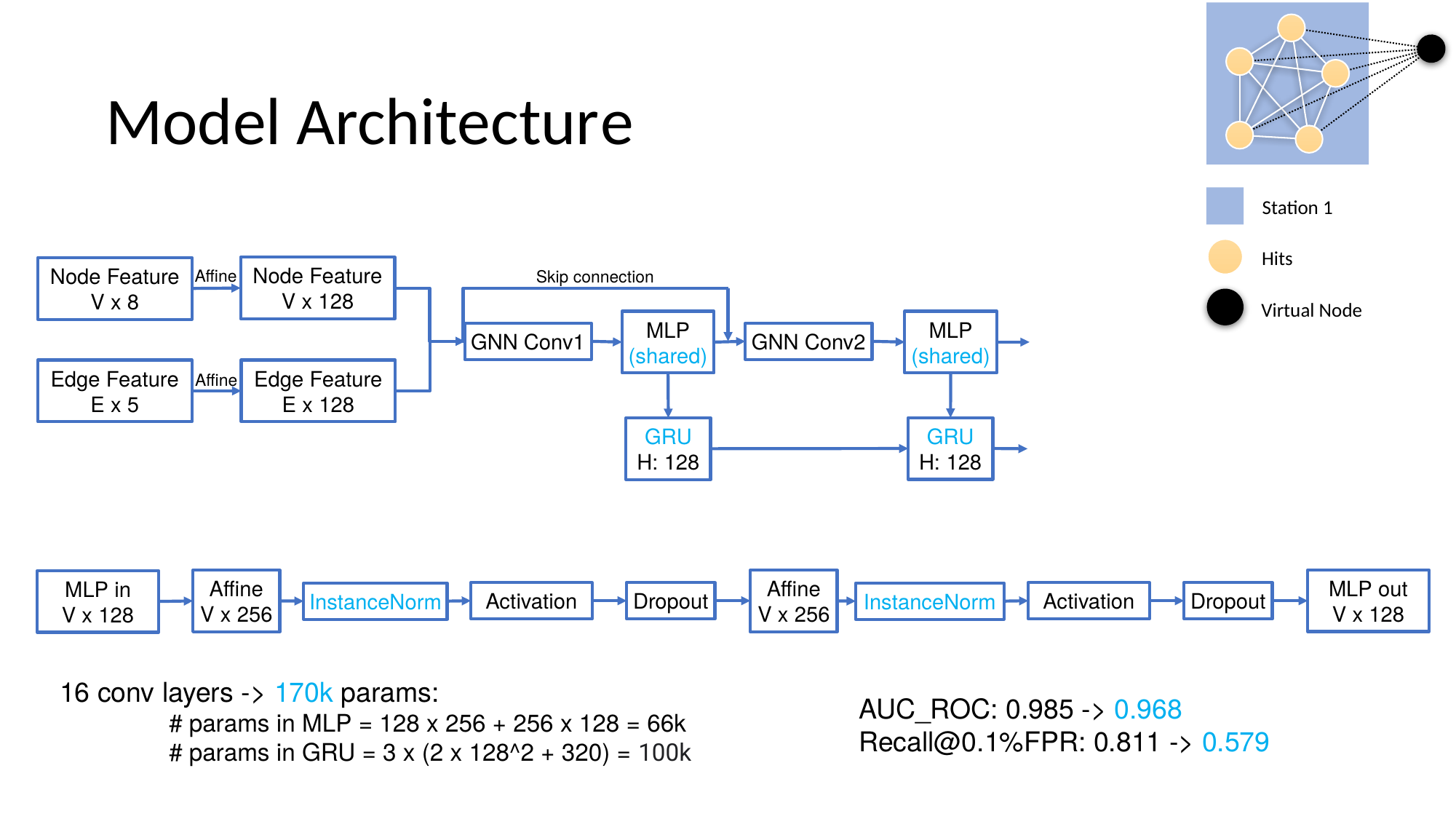

Station 1

Hits

Virtual Node
# Model Architecture
Node Feature V x 128
Node Feature V x 8
Affine
Skip connection
MLP (shared)
MLP (shared)
GNN Conv2
GNN Conv1
Edge Feature E x 5
Edge Feature E x 128
Affine
GRU
H: 128
GRU
H: 128
MLP out
V x 128
Affine
V x 256
Affine
V x 256
MLP in
V x 128
Activation
Dropout
Activation
Dropout
InstanceNorm
InstanceNorm
16 conv layers -> 170k params:
	# params in MLP = 128 x 256 + 256 x 128 = 66k
	# params in GRU = 3 x (2 x 128^2 + 320) = 100k
AUC_ROC: 0.985 -> 0.968
Recall@0.1%FPR: 0.811 -> 0.579